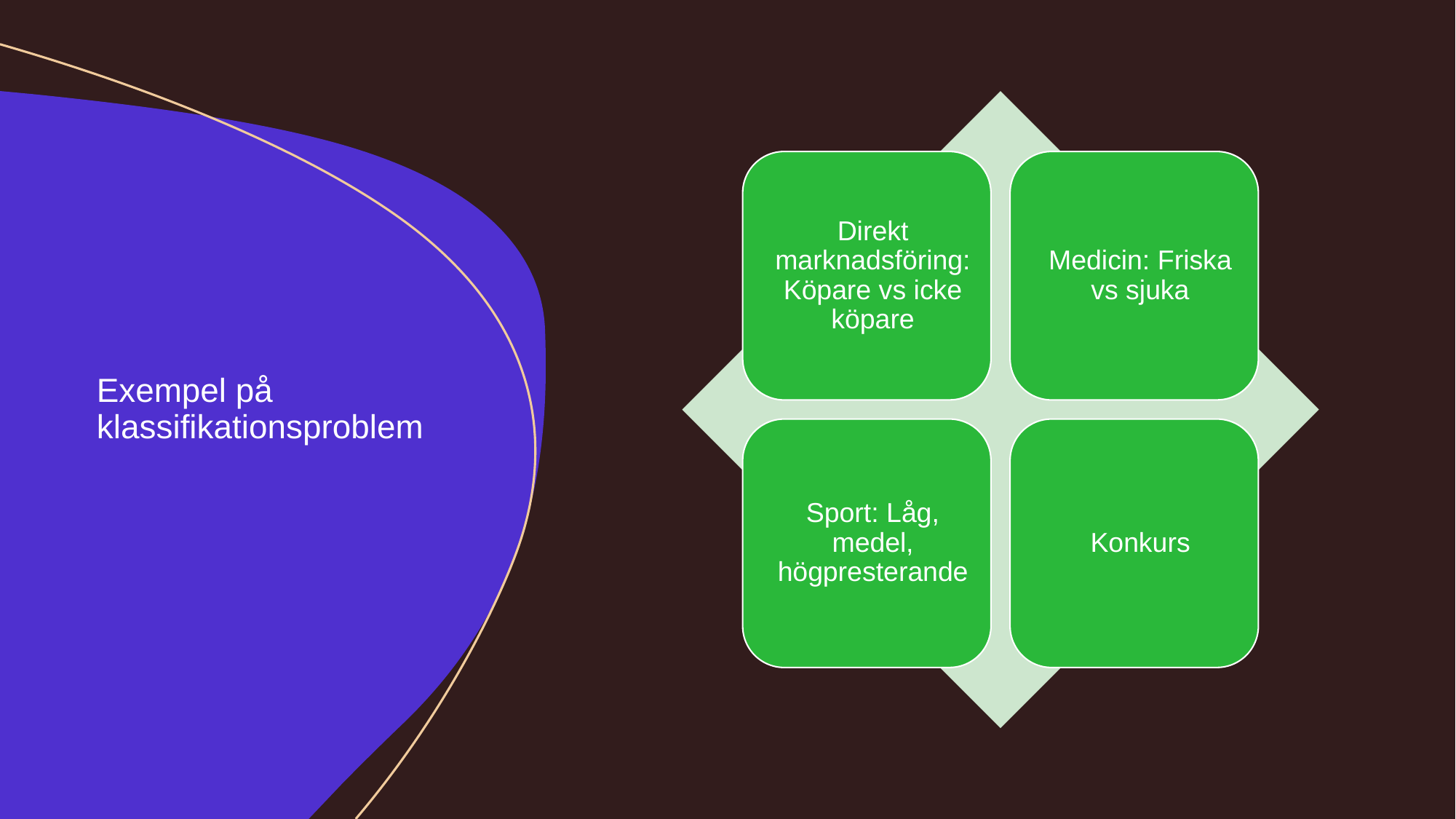

Direkt marknadsföring: Köpare vs icke köpare
Medicin: Friska vs sjuka
Sport: Låg, medel, högpresterande
Konkurs

# Exempel på klassifikationsproblem